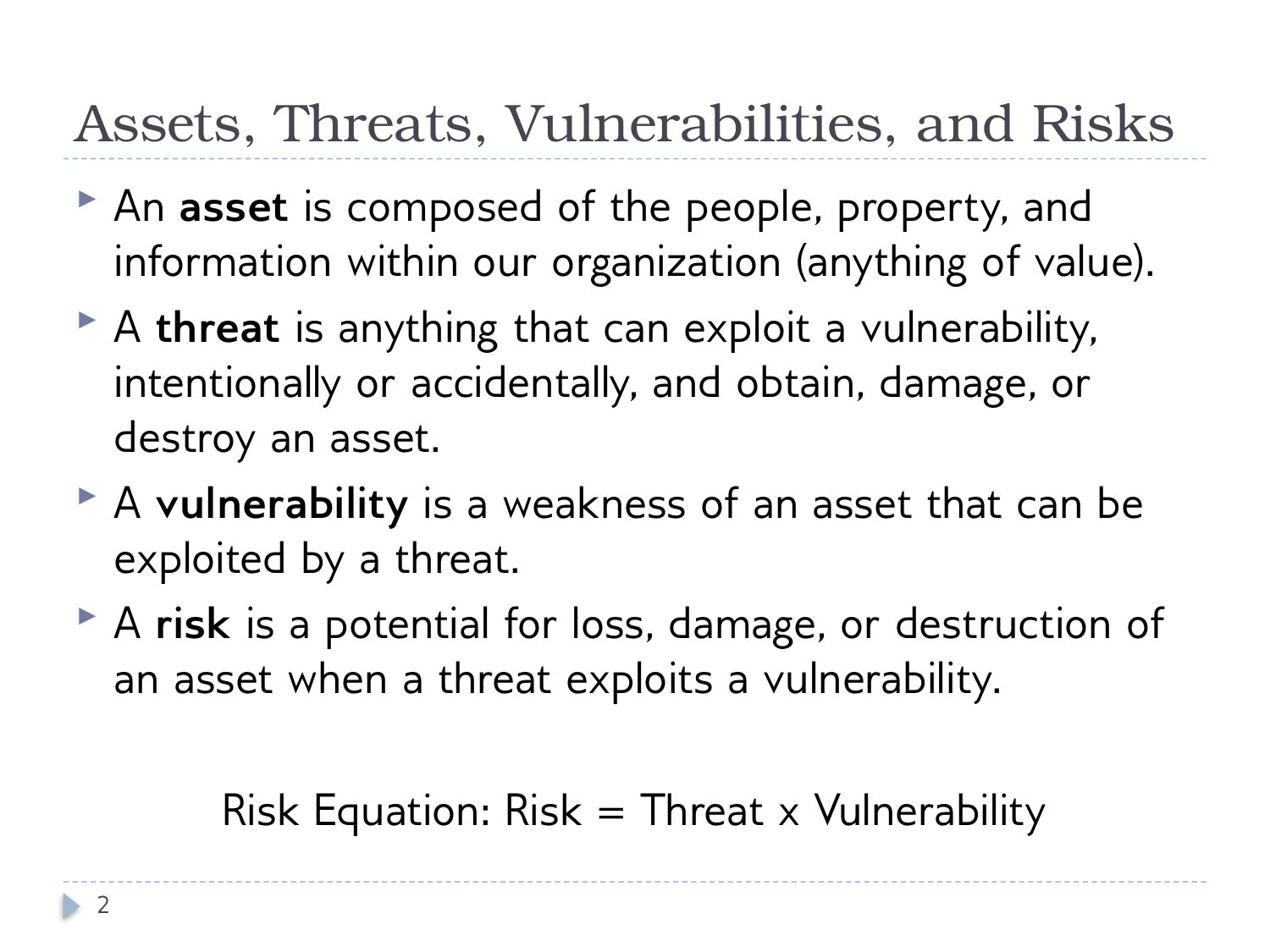

# Assets, Threats, Vulnerabilities, and Risks
An asset is composed of the people, property, and information within our organization (anything of value).
A threat is anything that can exploit a vulnerability, intentionally or accidentally, and obtain, damage, or destroy an asset.
A vulnerability is a weakness of an asset that can be exploited by a threat.
A risk is a potential for loss, damage, or destruction of an asset when a threat exploits a vulnerability.

Risk Equation: Risk = Threat x Vulnerability
2